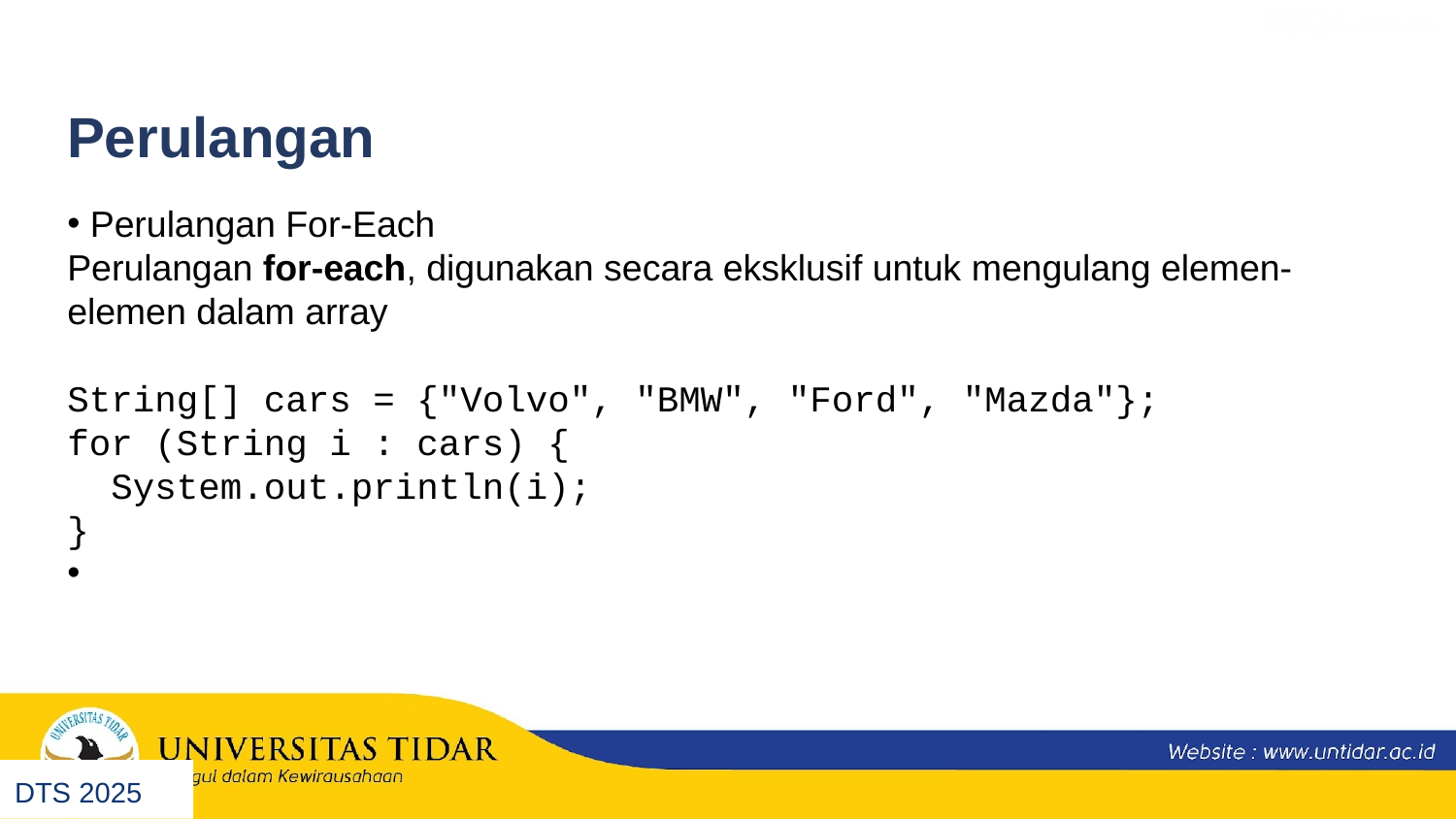

Perulangan
 Perulangan For-Each
Perulangan for-each, digunakan secara eksklusif untuk mengulang elemen-elemen dalam array

String[] cars = {"Volvo", "BMW", "Ford", "Mazda"};
for (String i : cars) {
  System.out.println(i);
}

DTS 2025